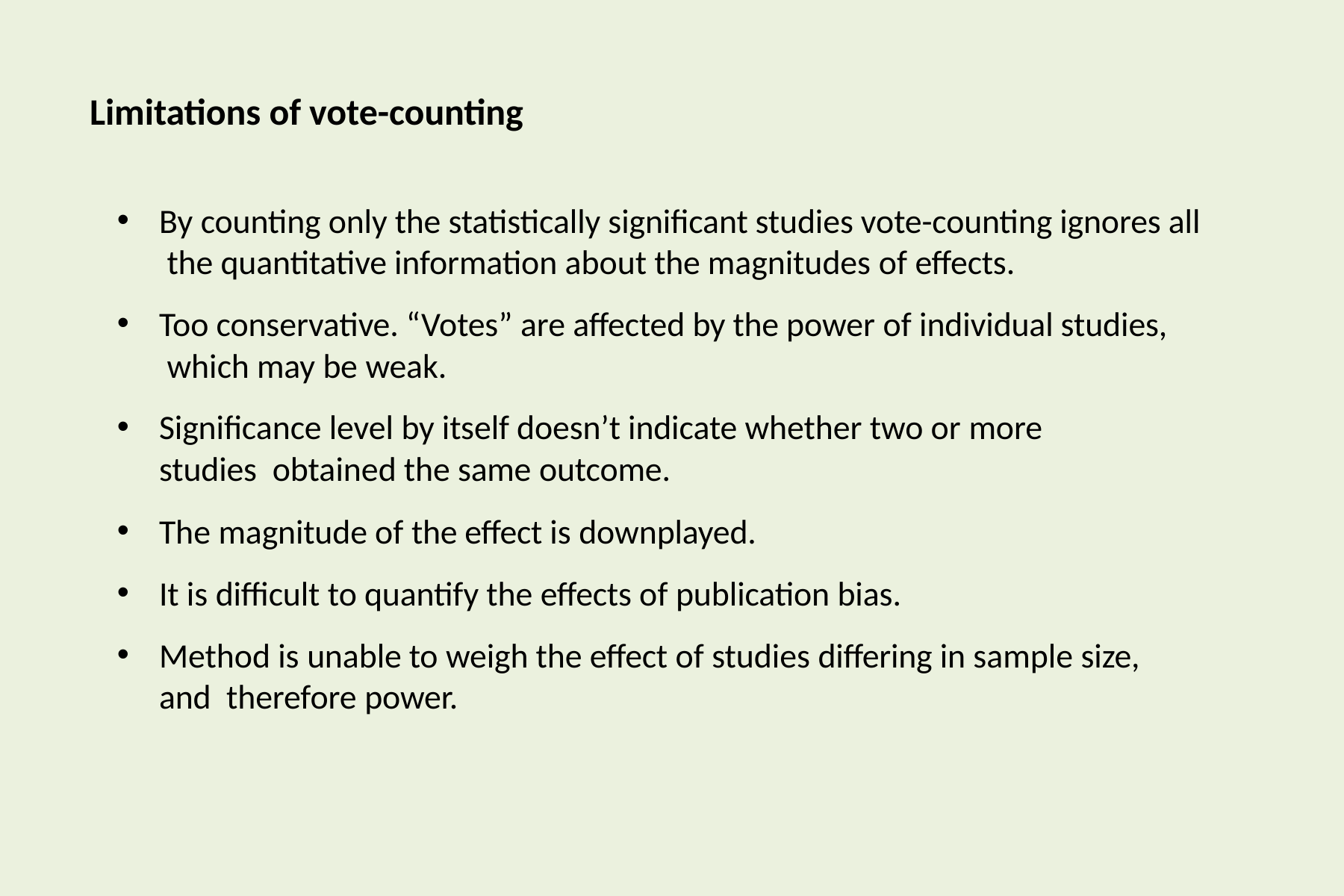

# Limitations of vote-counting
By counting only the statistically significant studies vote-counting ignores all  the quantitative information about the magnitudes of effects.
Too conservative. “Votes” are affected by the power of individual studies,  which may be weak.
Significance level by itself doesn’t indicate whether two or more studies  obtained the same outcome.
The magnitude of the effect is downplayed.
It is difficult to quantify the effects of publication bias.
Method is unable to weigh the effect of studies differing in sample size, and  therefore power.